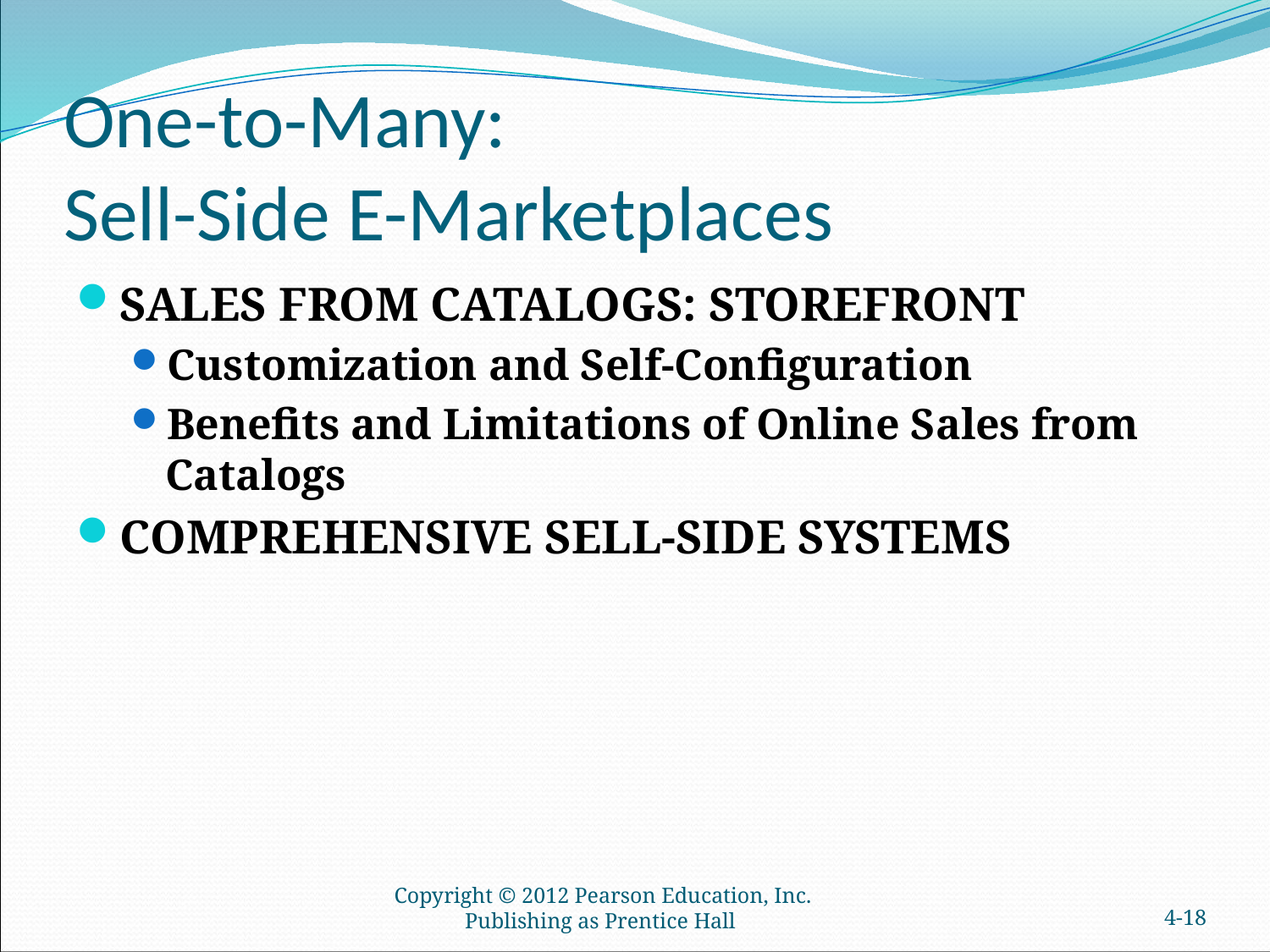

# One-to-Many: Sell-Side E-Marketplaces
SALES FROM CATALOGS: STOREFRONT
Customization and Self-Configuration
Benefits and Limitations of Online Sales from Catalogs
COMPREHENSIVE SELL-SIDE SYSTEMS

Copyright © 2012 Pearson Education, Inc. Publishing as Prentice Hall
4-18